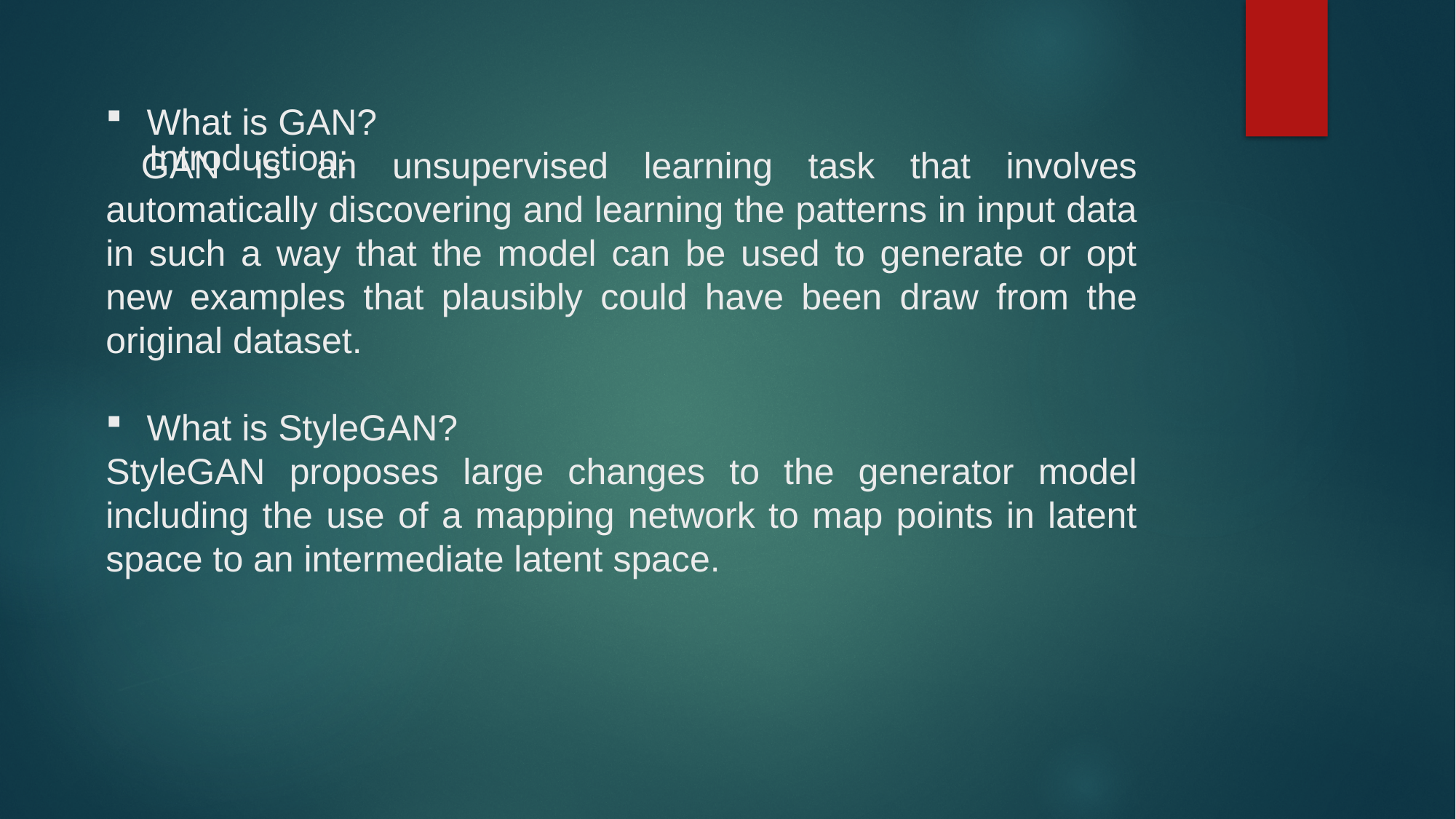

Introduction:

What is GAN?
 GAN is an unsupervised learning task that involves automatically discovering and learning the patterns in input data in such a way that the model can be used to generate or opt new examples that plausibly could have been draw from the original dataset.

What is StyleGAN?
StyleGAN proposes large changes to the generator model including the use of a mapping network to map points in latent space to an intermediate latent space.